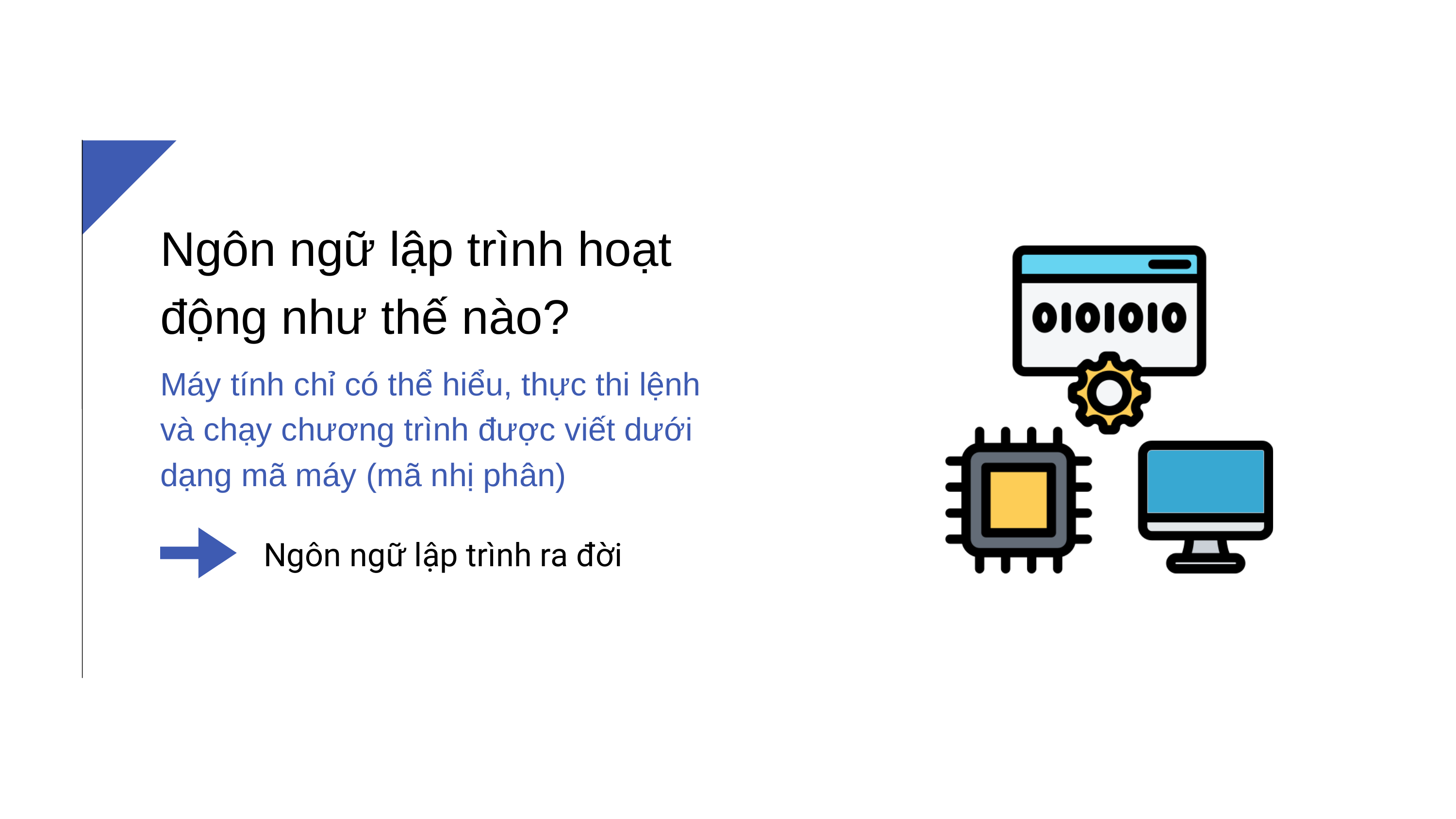

Ngôn ngữ lập trình hoạt động như thế nào?

Máy tính chỉ có thể hiểu, thực thi lệnh và chạy chương trình được viết dưới dạng mã máy (mã nhị phân)

Ngôn ngữ lập trình ra đời